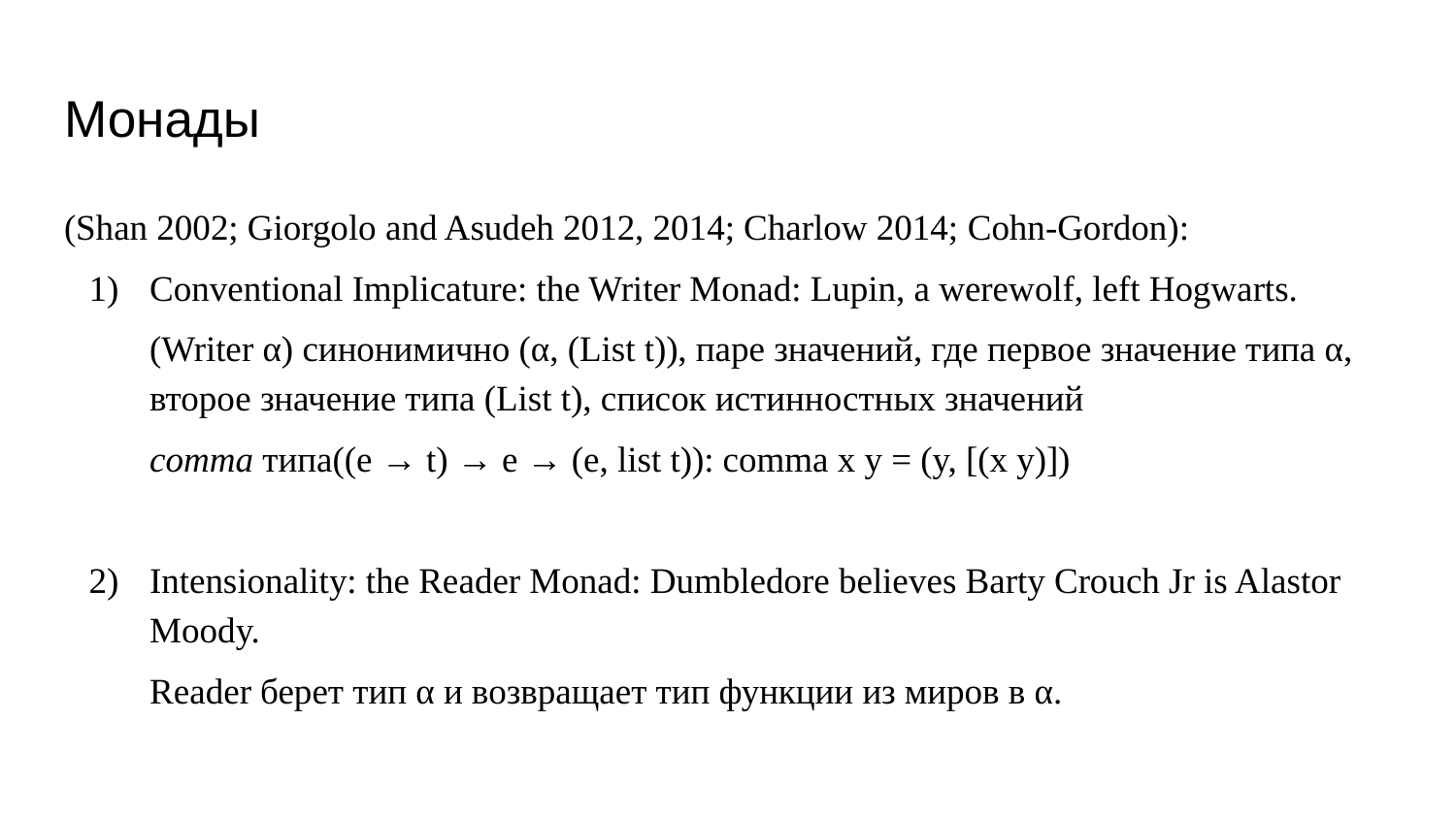

# Монады
(Shan 2002; Giorgolo and Asudeh 2012, 2014; Charlow 2014; Cohn-Gordon):
Conventional Implicature: the Writer Monad: Lupin, a werewolf, left Hogwarts.
(Writer α) синонимично (α, (List t)), паре значений, где первое значение типа α, второе значение типа (List t), список истинностных значений
comma типа((e → t) → e → (e, list t)): comma x y = (y, [(x y)])

Intensionality: the Reader Monad: Dumbledore believes Barty Crouch Jr is Alastor Moody.
Reader берет тип α и возвращает тип функции из миров в α.